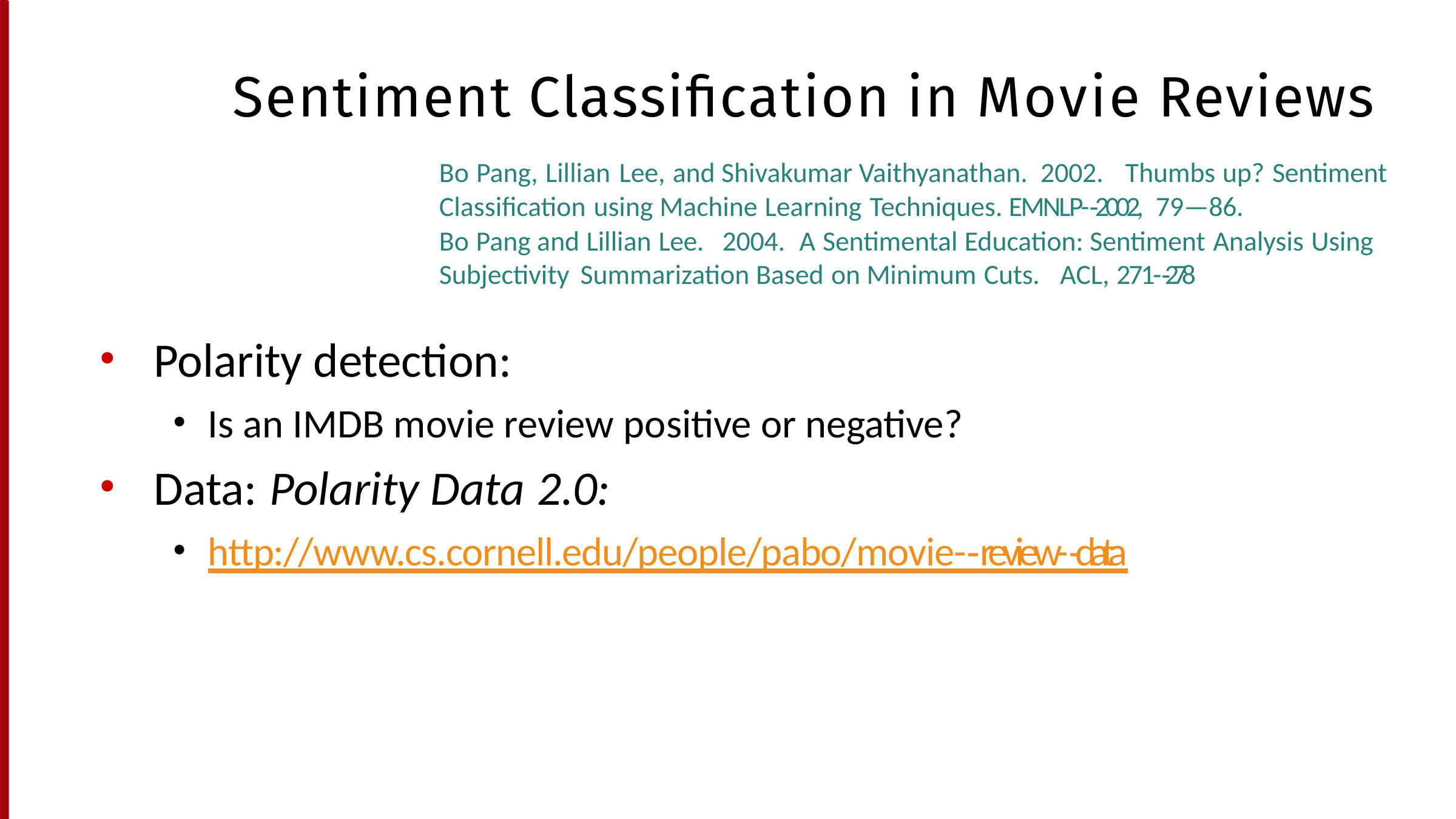

# Sentiment Classification in Movie Reviews
Bo Pang, Lillian Lee, and Shivakumar Vaithyanathan. 2002.	Thumbs up? Sentiment Classification using Machine Learning Techniques. EMNLP-­‐2002, 79—86.
Bo Pang and Lillian Lee.	2004.	A Sentimental Education: Sentiment Analysis Using Subjectivity Summarization Based on Minimum Cuts.	ACL, 271-­‐278
Polarity detection:
Is an IMDB movie review positive or negative?
Data: Polarity Data 2.0:
http://www.cs.cornell.edu/people/pabo/movie-­‐review-­‐data